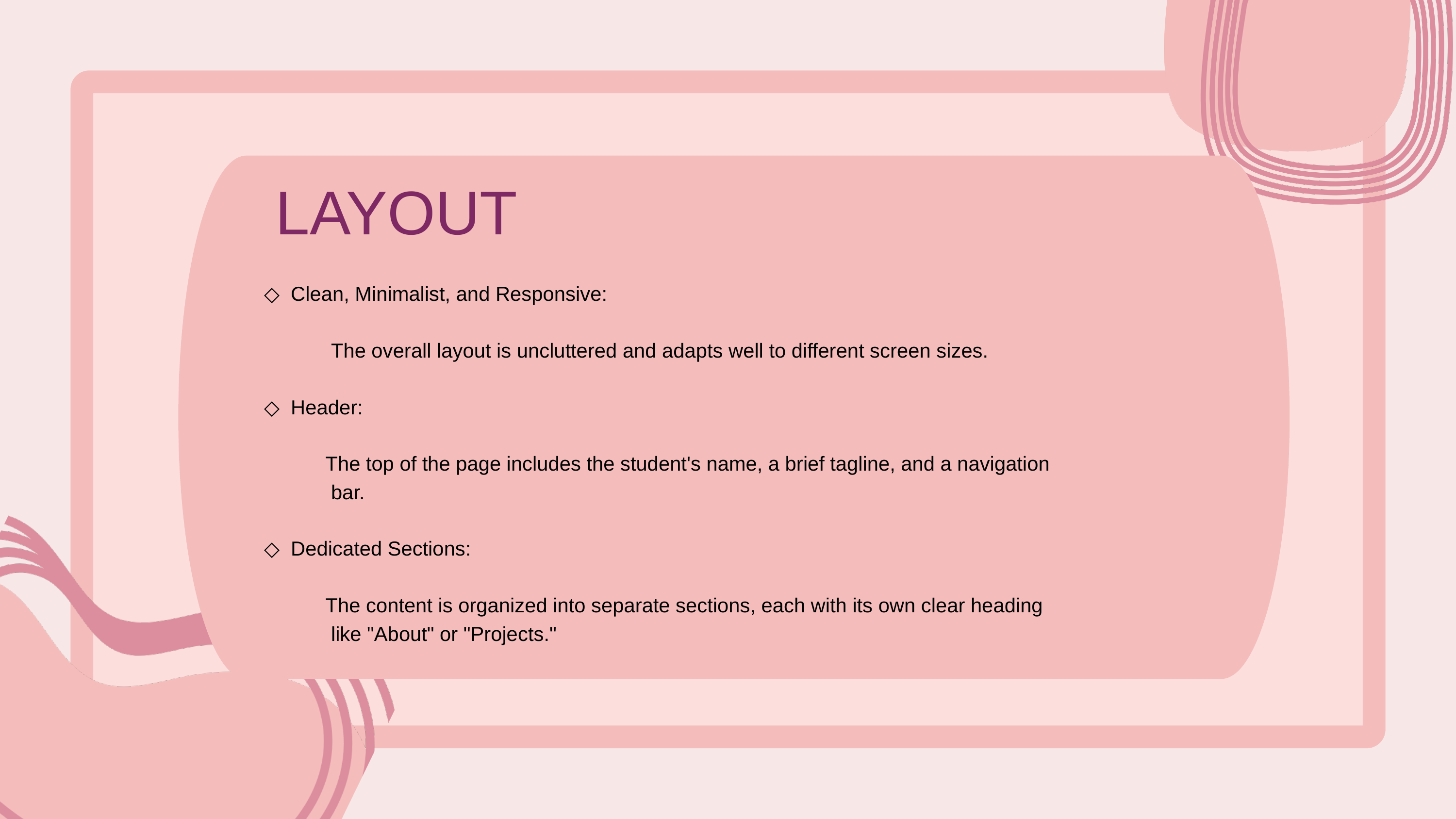

LAYOUT
​◇  Clean, Minimalist, and Responsive:

            The overall layout is uncluttered and adapts well to different screen sizes.

​◇  Header:

           The top of the page includes the student's name, a brief tagline, and a navigation
            bar.

​◇  Dedicated Sections:

           The content is organized into separate sections, each with its own clear heading
            like "About" or "Projects."